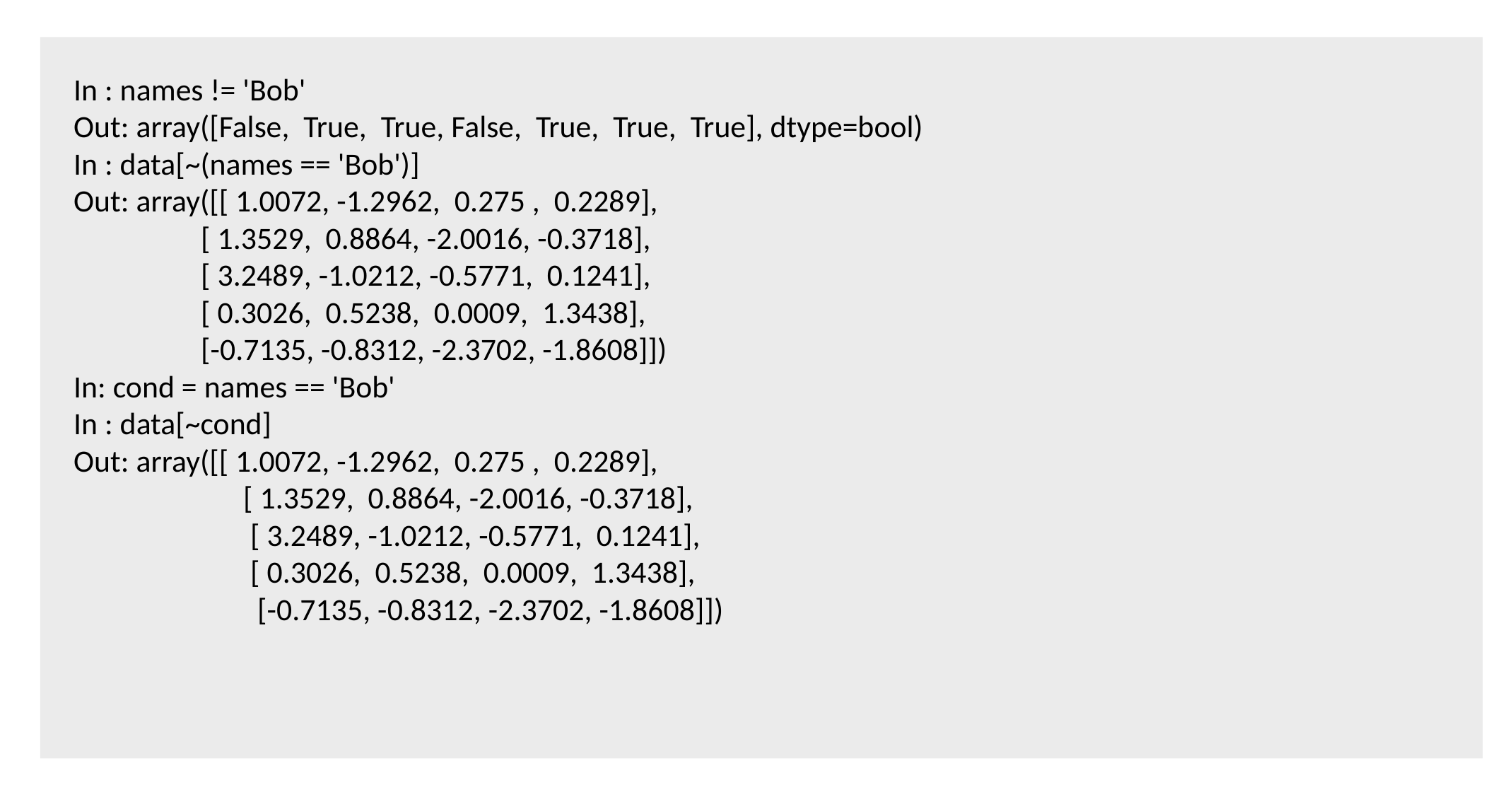

In : names != 'Bob'
Out: array([False,  True,  True, False,  True,  True,  True], dtype=bool)
In : data[~(names == 'Bob')]
Out: array([[ 1.0072, -1.2962,  0.275 ,  0.2289],
                  [ 1.3529,  0.8864, -2.0016, -0.3718],
                  [ 3.2489, -1.0212, -0.5771,  0.1241],
                  [ 0.3026,  0.5238,  0.0009,  1.3438],
                  [-0.7135, -0.8312, -2.3702, -1.8608]])
In: cond = names == 'Bob'
In : data[~cond]
Out: array([[ 1.0072, -1.2962,  0.275 ,  0.2289],
                        [ 1.3529,  0.8864, -2.0016, -0.3718],
                         [ 3.2489, -1.0212, -0.5771,  0.1241],
                         [ 0.3026,  0.5238,  0.0009,  1.3438],
                          [-0.7135, -0.8312, -2.3702, -1.8608]])